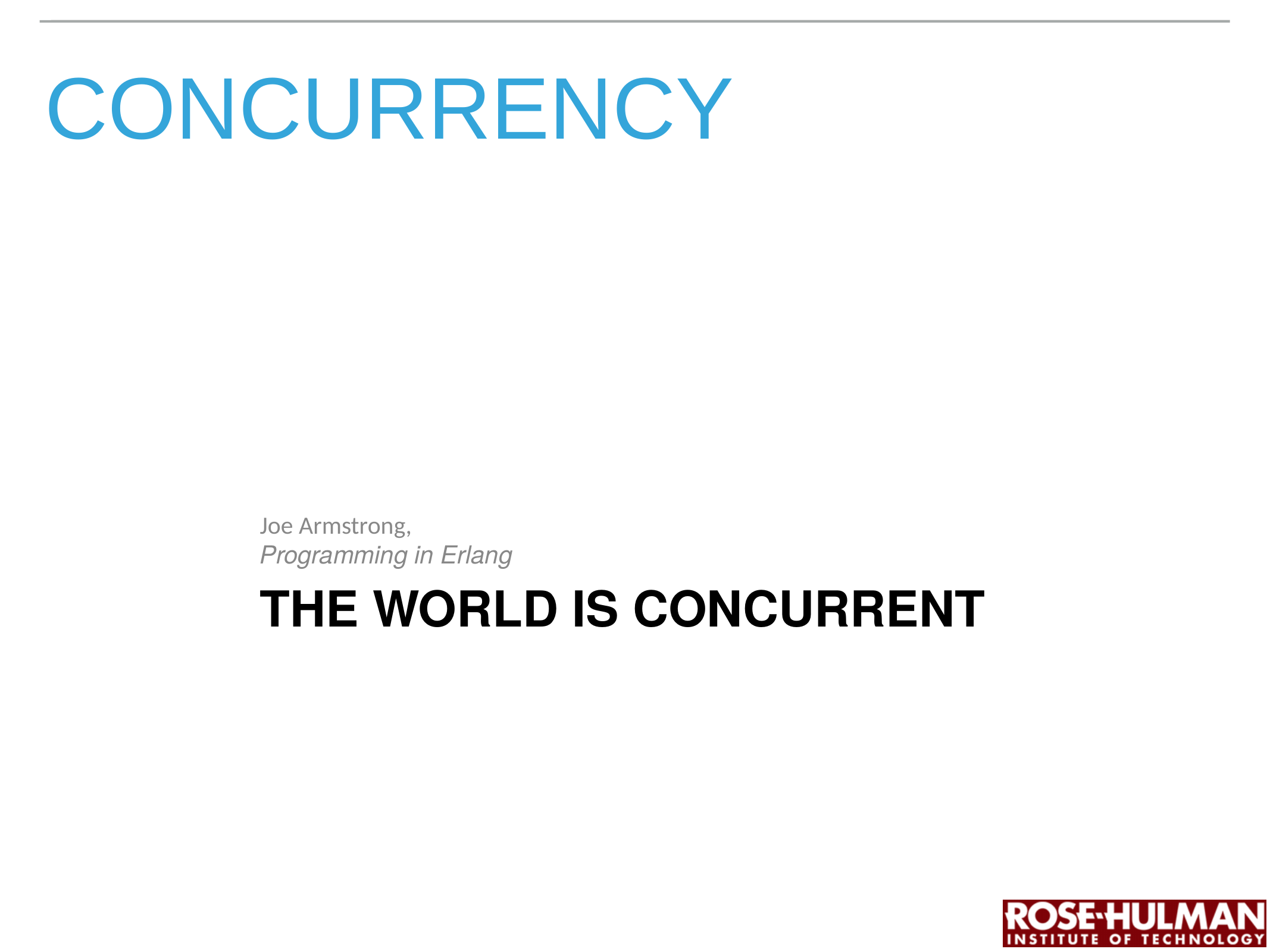

# Concurrency
Joe Armstrong,
Programming in Erlang
The World is Concurrent
2